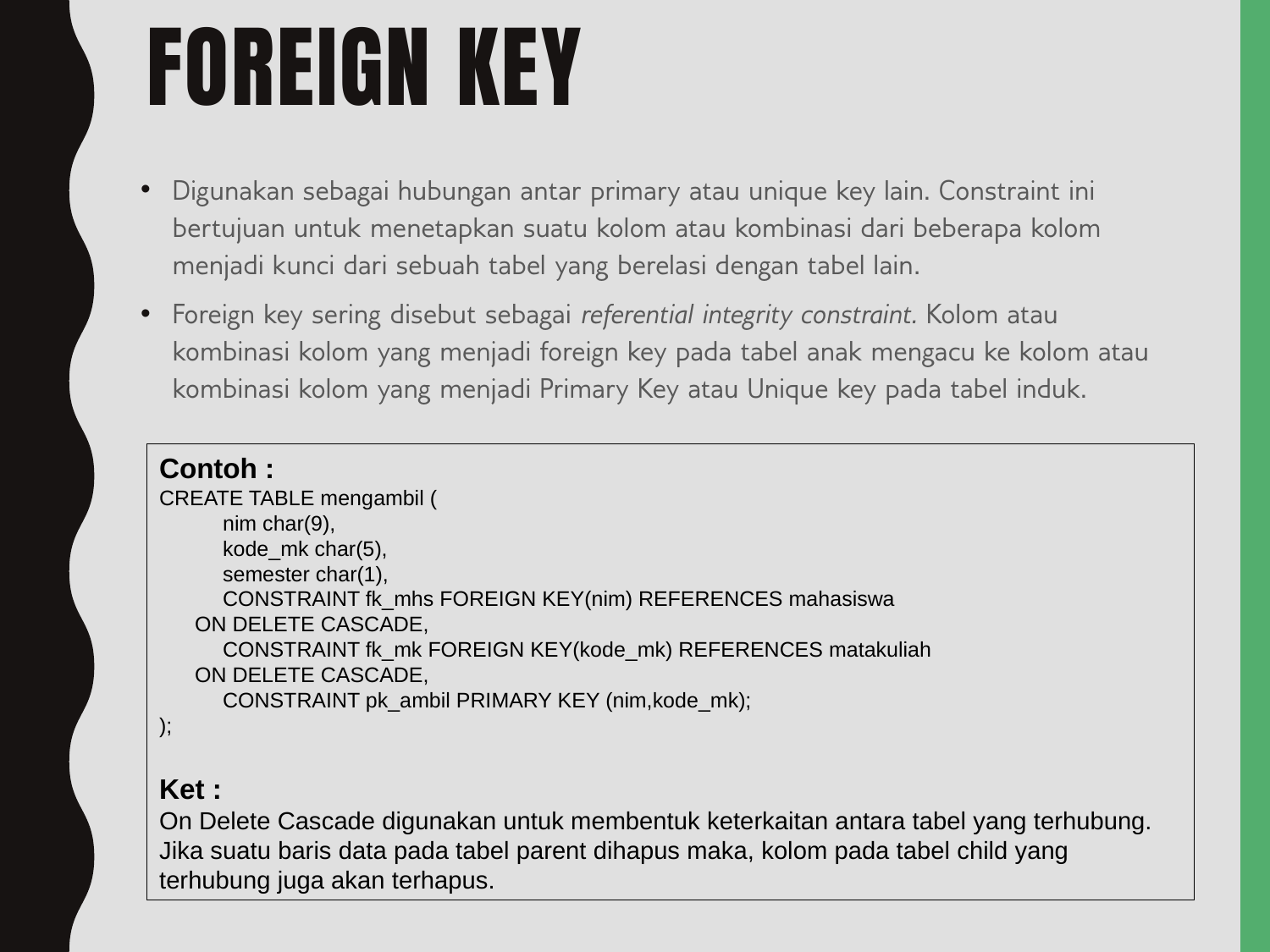

# Foreign Key
Digunakan sebagai hubungan antar primary atau unique key lain. Constraint ini bertujuan untuk menetapkan suatu kolom atau kombinasi dari beberapa kolom menjadi kunci dari sebuah tabel yang berelasi dengan tabel lain.
Foreign key sering disebut sebagai referential integrity constraint. Kolom atau kombinasi kolom yang menjadi foreign key pada tabel anak mengacu ke kolom atau kombinasi kolom yang menjadi Primary Key atau Unique key pada tabel induk.
Contoh :
CREATE TABLE mengambil (
	nim char(9),
	kode_mk char(5),
	semester char(1),
	CONSTRAINT fk_mhs FOREIGN KEY(nim) REFERENCES mahasiswa
      ON DELETE CASCADE,
	CONSTRAINT fk_mk FOREIGN KEY(kode_mk) REFERENCES matakuliah
      ON DELETE CASCADE,
	CONSTRAINT pk_ambil PRIMARY KEY (nim,kode_mk);
);

Ket :
On Delete Cascade digunakan untuk membentuk keterkaitan antara tabel yang terhubung. Jika suatu baris data pada tabel parent dihapus maka, kolom pada tabel child yang terhubung juga akan terhapus.